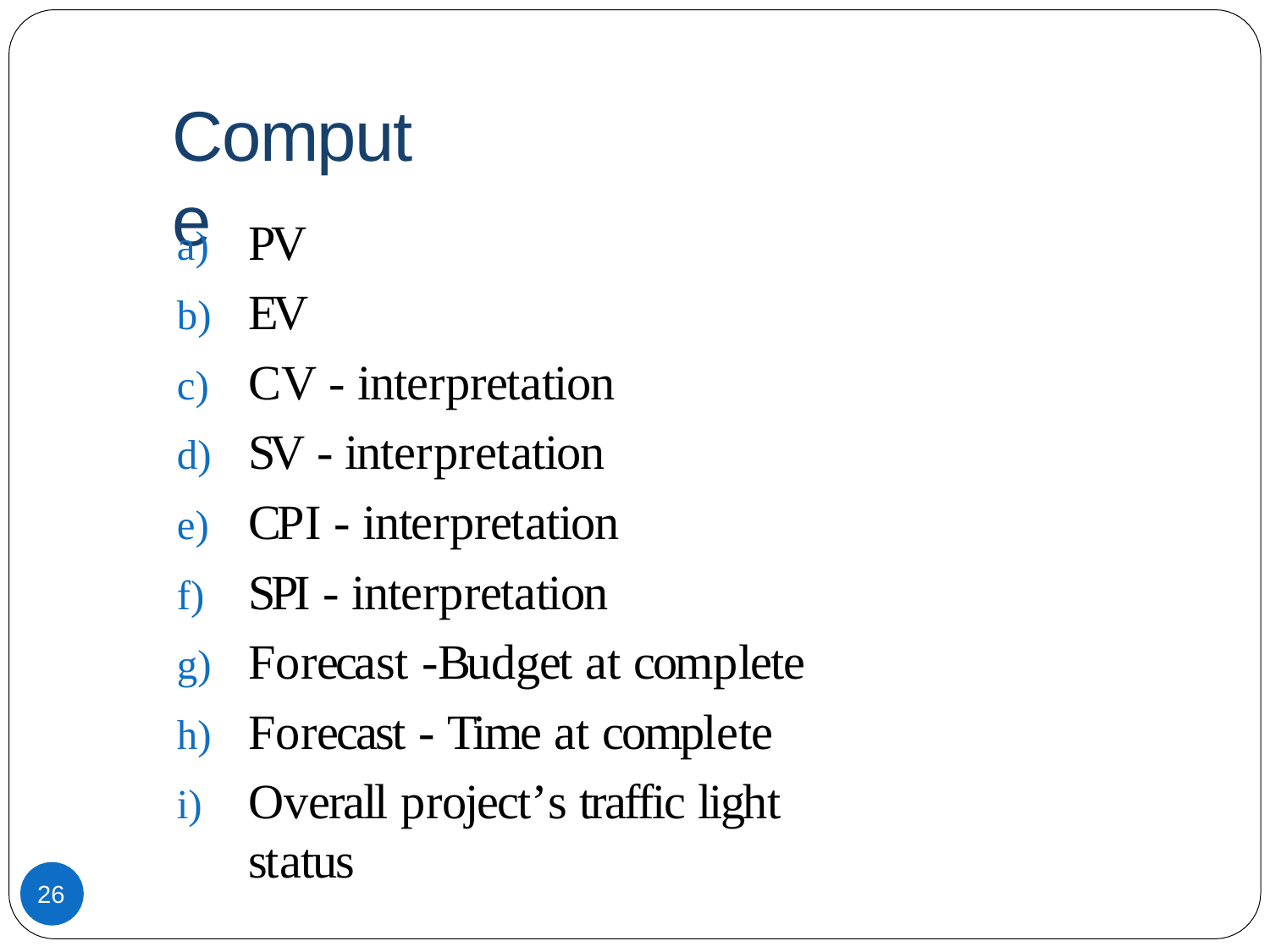

# Compute
PV
EV
CV - interpretation
SV - interpretation
CPI - interpretation
SPI - interpretation
Forecast -Budget at complete
Forecast - Time at complete
Overall project’s traffic light status

26